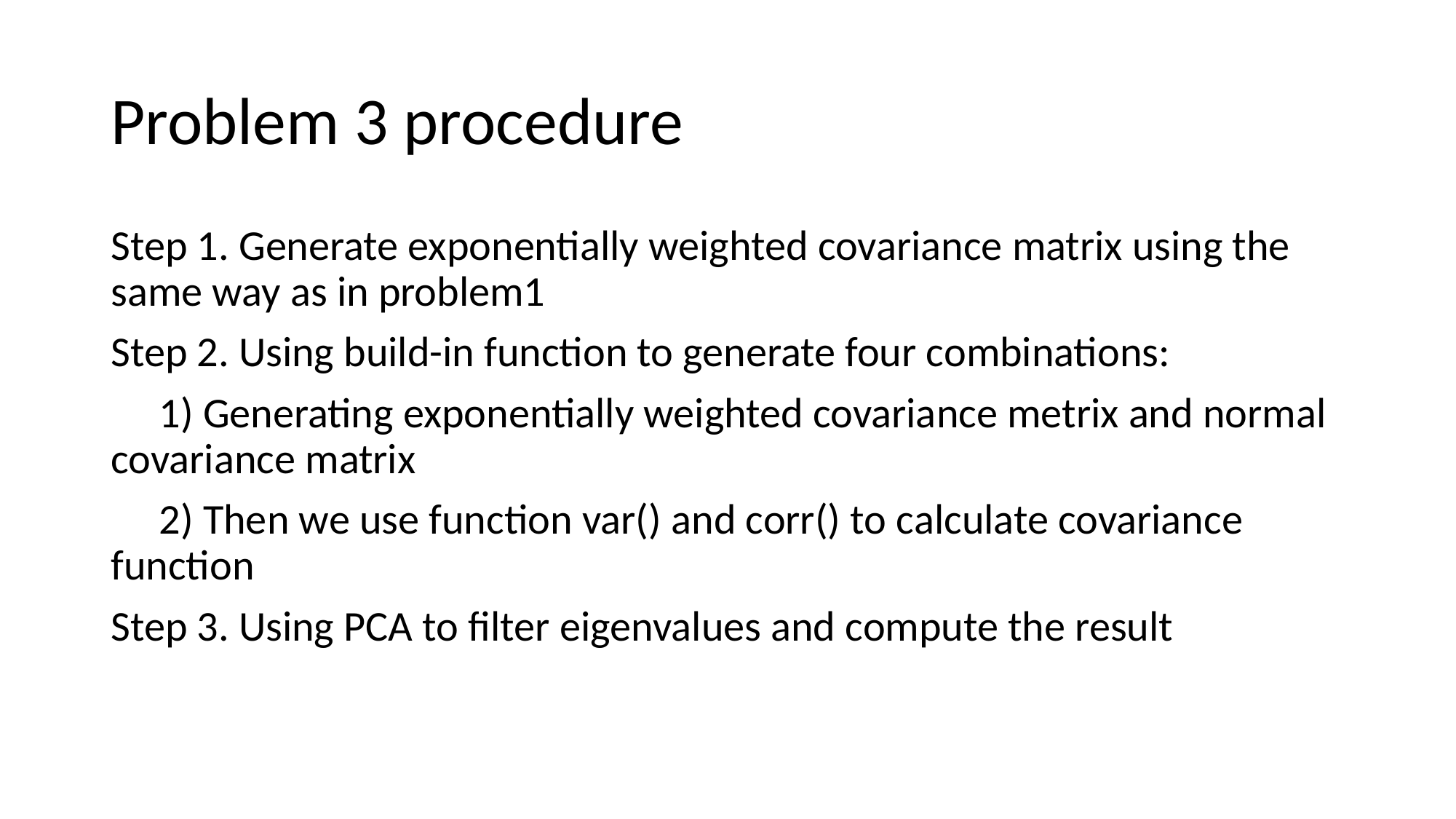

# Problem 3 procedure
Step 1. Generate exponentially weighted covariance matrix using the same way as in problem1
Step 2. Using build-in function to generate four combinations:
     1) Generating exponentially weighted covariance metrix and normal covariance matrix
     2) Then we use function var() and corr() to calculate covariance function
Step 3. Using PCA to filter eigenvalues and compute the result